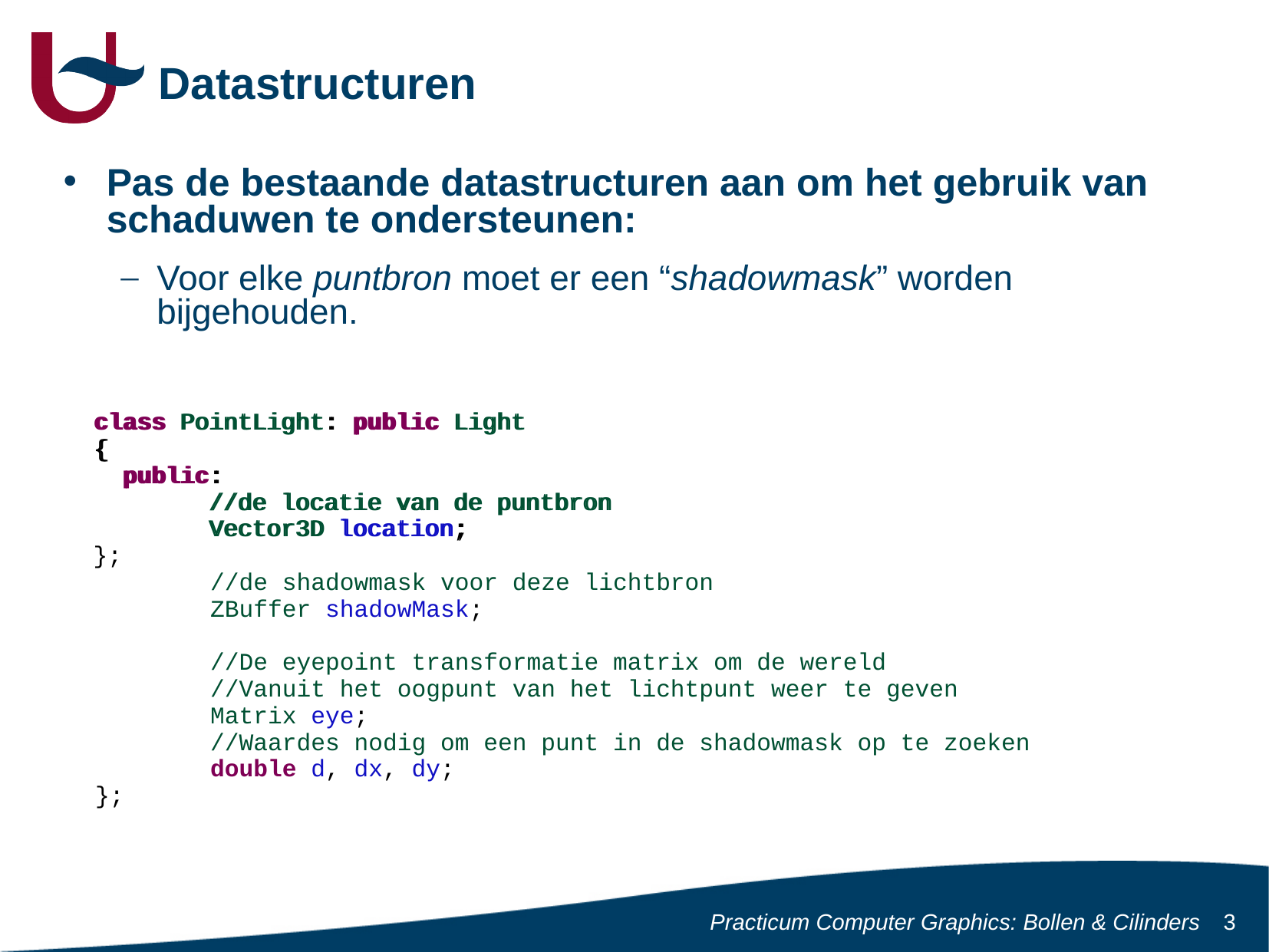

# Datastructuren
Pas de bestaande datastructuren aan om het gebruik van schaduwen te ondersteunen:
Voor elke puntbron moet er een “shadowmask” worden bijgehouden.

class PointLight: public Light
{
  public:
	//de locatie van de puntbron
	Vector3D location;
};
class PointLight: public Light
{
  public:
	//de locatie van de puntbron
	Vector3D location;

	//de shadowmask voor deze lichtbron
	ZBuffer shadowMask;

	//De eyepoint transformatie matrix om de wereld
	//Vanuit het oogpunt van het lichtpunt weer te geven
	Matrix eye;
	//Waardes nodig om een punt in de shadowmask op te zoeken
	double d, dx, dy;
};
Practicum Computer Graphics: Bollen & Cilinders
3